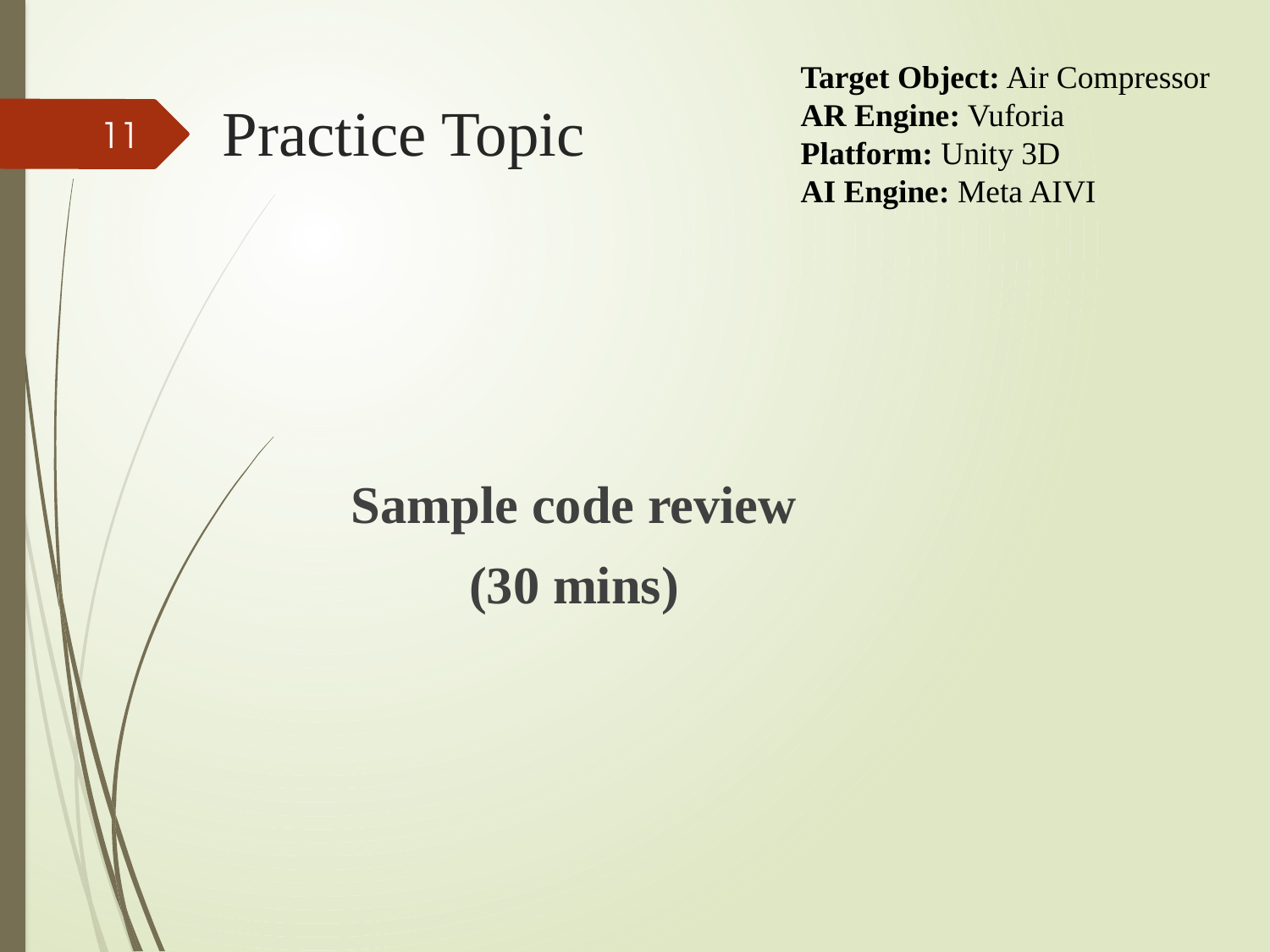

Target Object: Air Compressor
AR Engine: Vuforia
Platform: Unity 3D
AI Engine: Meta AIVI
# Practice Topic
11
Sample code review
(30 mins)